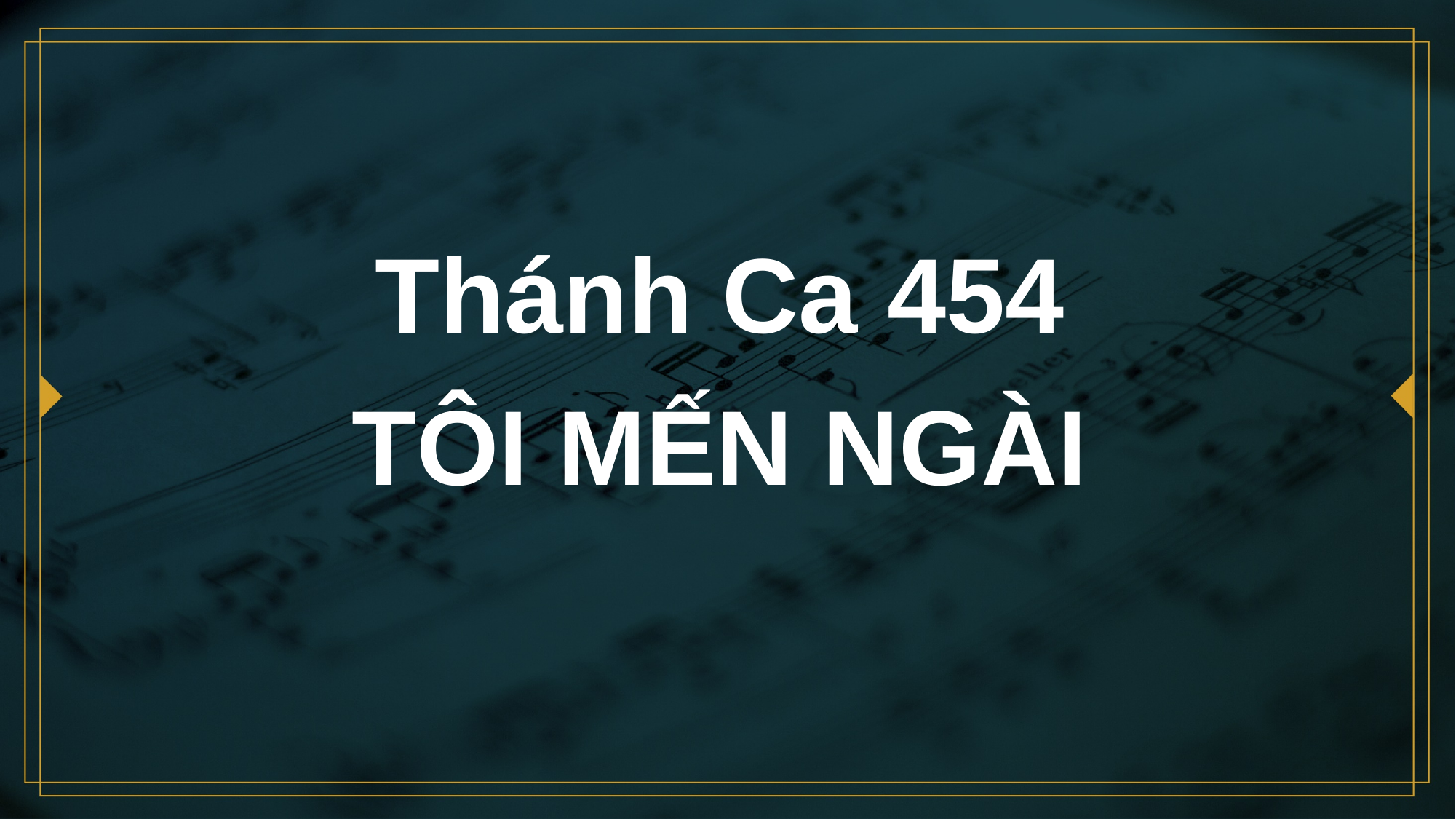

# Thánh Ca 454 TÔI MẾN NGÀI